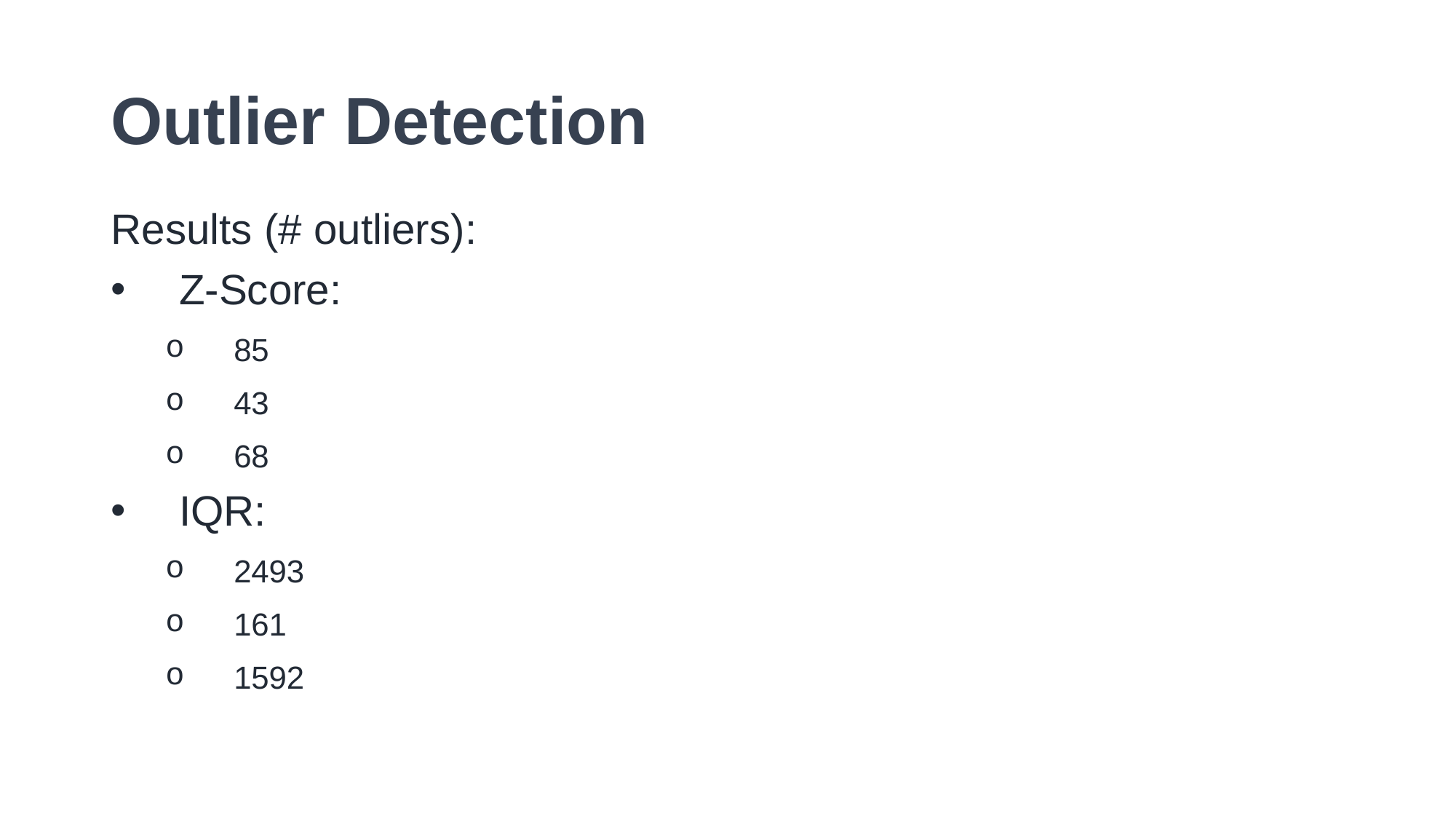

Outlier Detection
Results (# outliers):
Z-Score:
85
43
68
IQR:
2493
161
1592